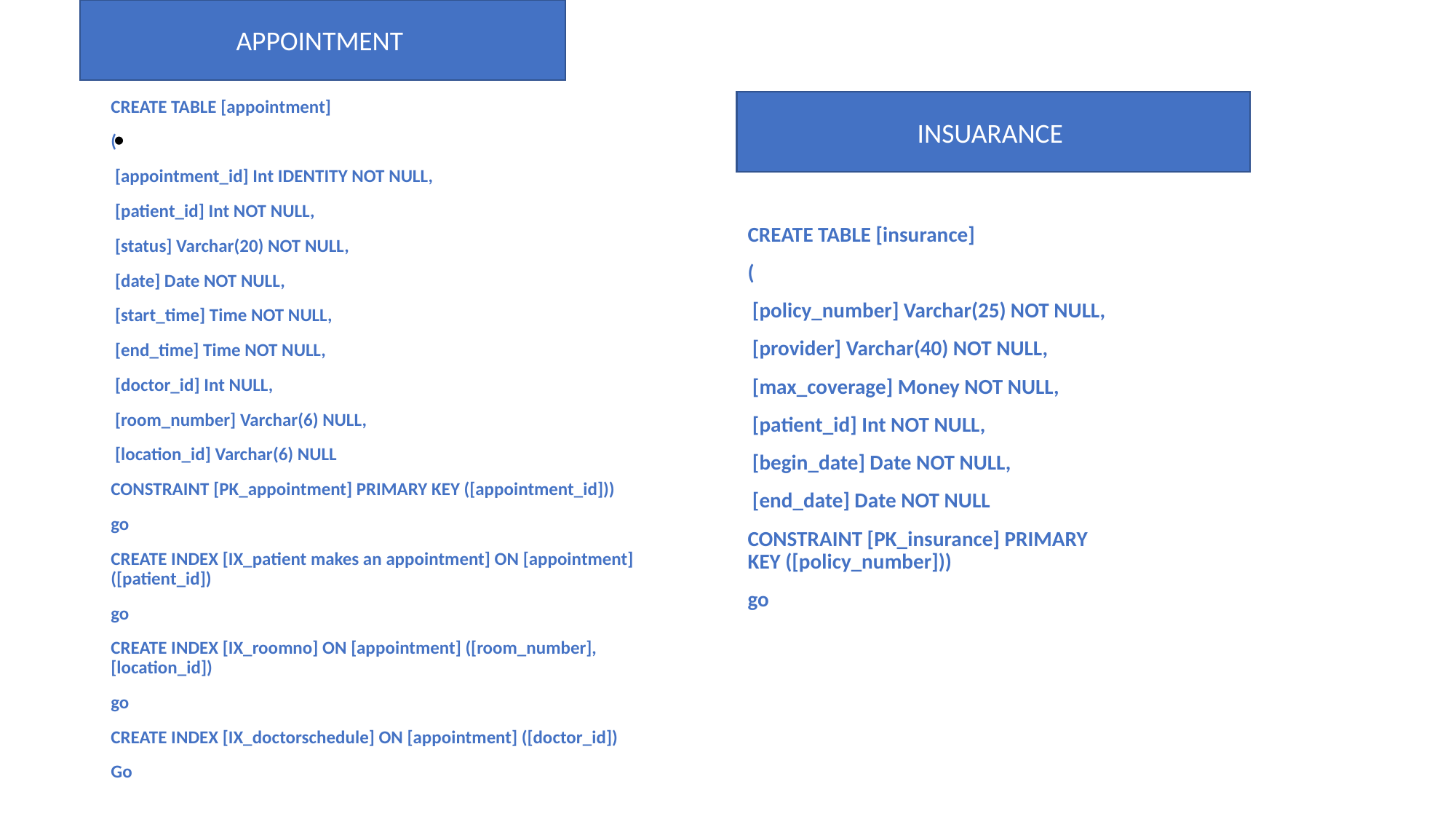

APPOINTMENT
# .
INSUARANCE
CREATE TABLE [appointment]
(
 [appointment_id] Int IDENTITY NOT NULL,
 [patient_id] Int NOT NULL,
 [status] Varchar(20) NOT NULL,
 [date] Date NOT NULL,
 [start_time] Time NOT NULL,
 [end_time] Time NOT NULL,
 [doctor_id] Int NULL,
 [room_number] Varchar(6) NULL,
 [location_id] Varchar(6) NULL
CONSTRAINT [PK_appointment] PRIMARY KEY ([appointment_id]))
go
CREATE INDEX [IX_patient makes an appointment] ON [appointment] ([patient_id])
go
CREATE INDEX [IX_roomno] ON [appointment] ([room_number],[location_id])
go
CREATE INDEX [IX_doctorschedule] ON [appointment] ([doctor_id])
Go

CREATE TABLE [insurance]
(
 [policy_number] Varchar(25) NOT NULL,
 [provider] Varchar(40) NOT NULL,
 [max_coverage] Money NOT NULL,
 [patient_id] Int NOT NULL,
 [begin_date] Date NOT NULL,
 [end_date] Date NOT NULL
CONSTRAINT [PK_insurance] PRIMARY KEY ([policy_number]))
go